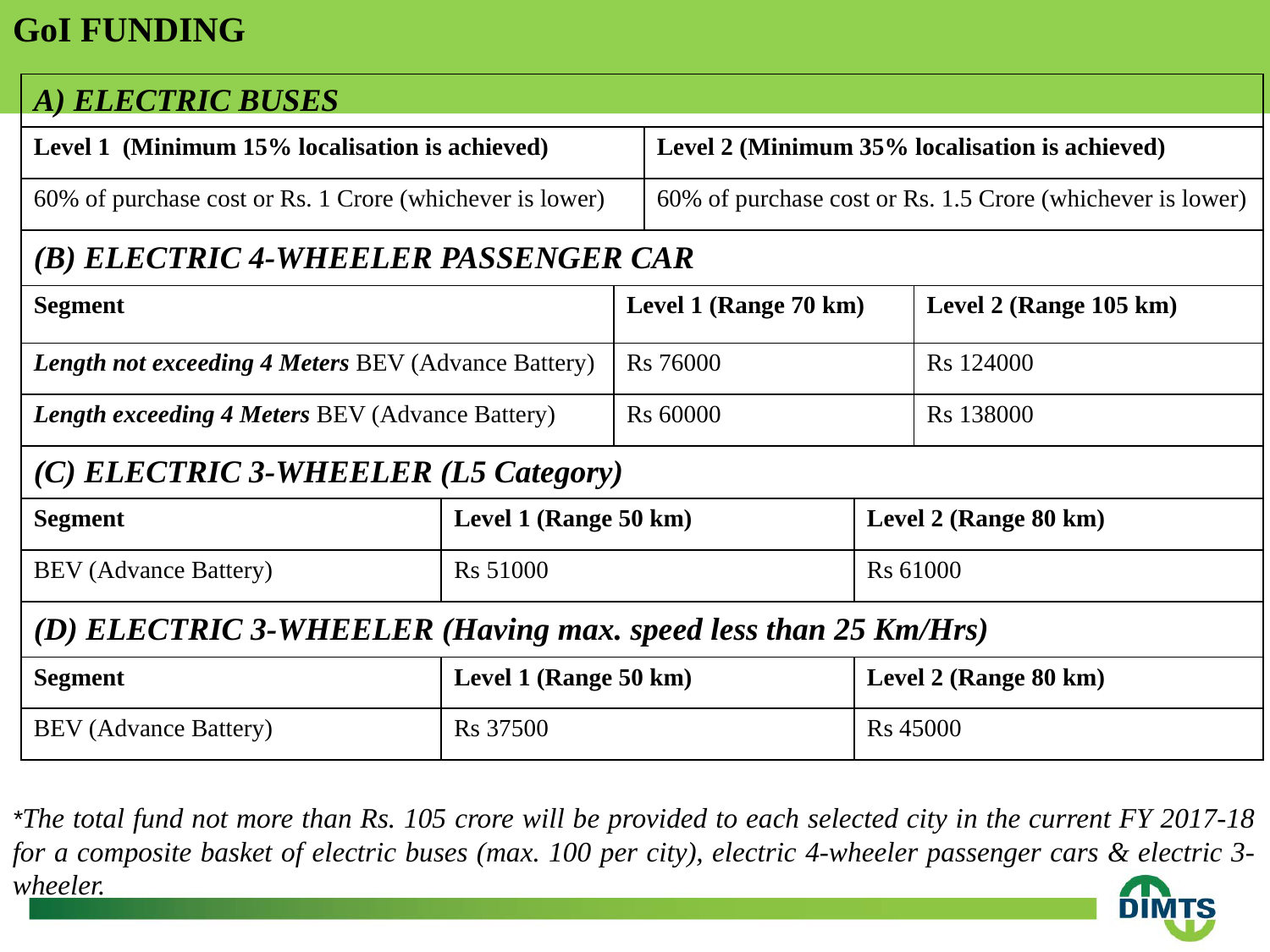

# GoI FUNDING
| A) ELECTRIC BUSES |  |  |  |  |  |
| --- | --- | --- | --- | --- | --- |
| Level 1 (Minimum 15% localisation is achieved) |  |  | Level 2 (Minimum 35% localisation is achieved) |  |  |
| 60% of purchase cost or Rs. 1 Crore (whichever is lower) |  |  | 60% of purchase cost or Rs. 1.5 Crore (whichever is lower) |  |  |
| (B) ELECTRIC 4-WHEELER PASSENGER CAR |  |  |  |  |  |
| Segment |  | Level 1 (Range 70 km) |  |  | Level 2 (Range 105 km) |
| Length not exceeding 4 Meters BEV (Advance Battery) |  | Rs 76000 |  |  | Rs 124000 |
| Length exceeding 4 Meters BEV (Advance Battery) |  | Rs 60000 |  |  | Rs 138000 |
| (C) ELECTRIC 3-WHEELER (L5 Category) |  |  |  |  |  |
| Segment | Level 1 (Range 50 km) |  |  | Level 2 (Range 80 km) |  |
| BEV (Advance Battery) | Rs 51000 |  |  | Rs 61000 |  |
| (D) ELECTRIC 3-WHEELER (Having max. speed less than 25 Km/Hrs) |  |  |  |  |  |
| Segment | Level 1 (Range 50 km) |  |  | Level 2 (Range 80 km) |  |
| BEV (Advance Battery) | Rs 37500 |  |  | Rs 45000 |  |
*The total fund not more than Rs. 105 crore will be provided to each selected city in the current FY 2017-18 for a composite basket of electric buses (max. 100 per city), electric 4-wheeler passenger cars & electric 3-wheeler.